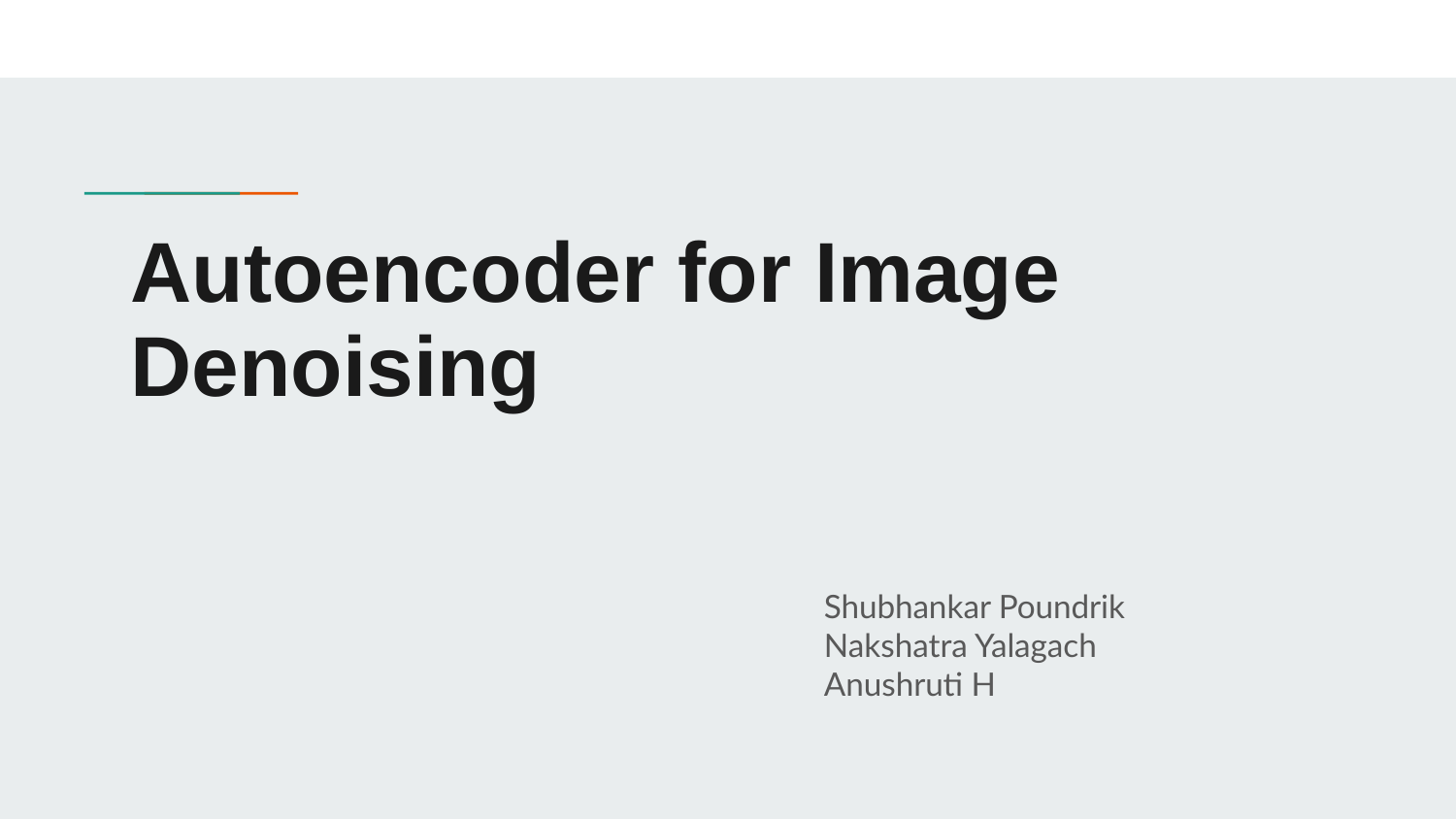

# Autoencoder for Image Denoising
Shubhankar Poundrik
Nakshatra Yalagach
Anushruti H